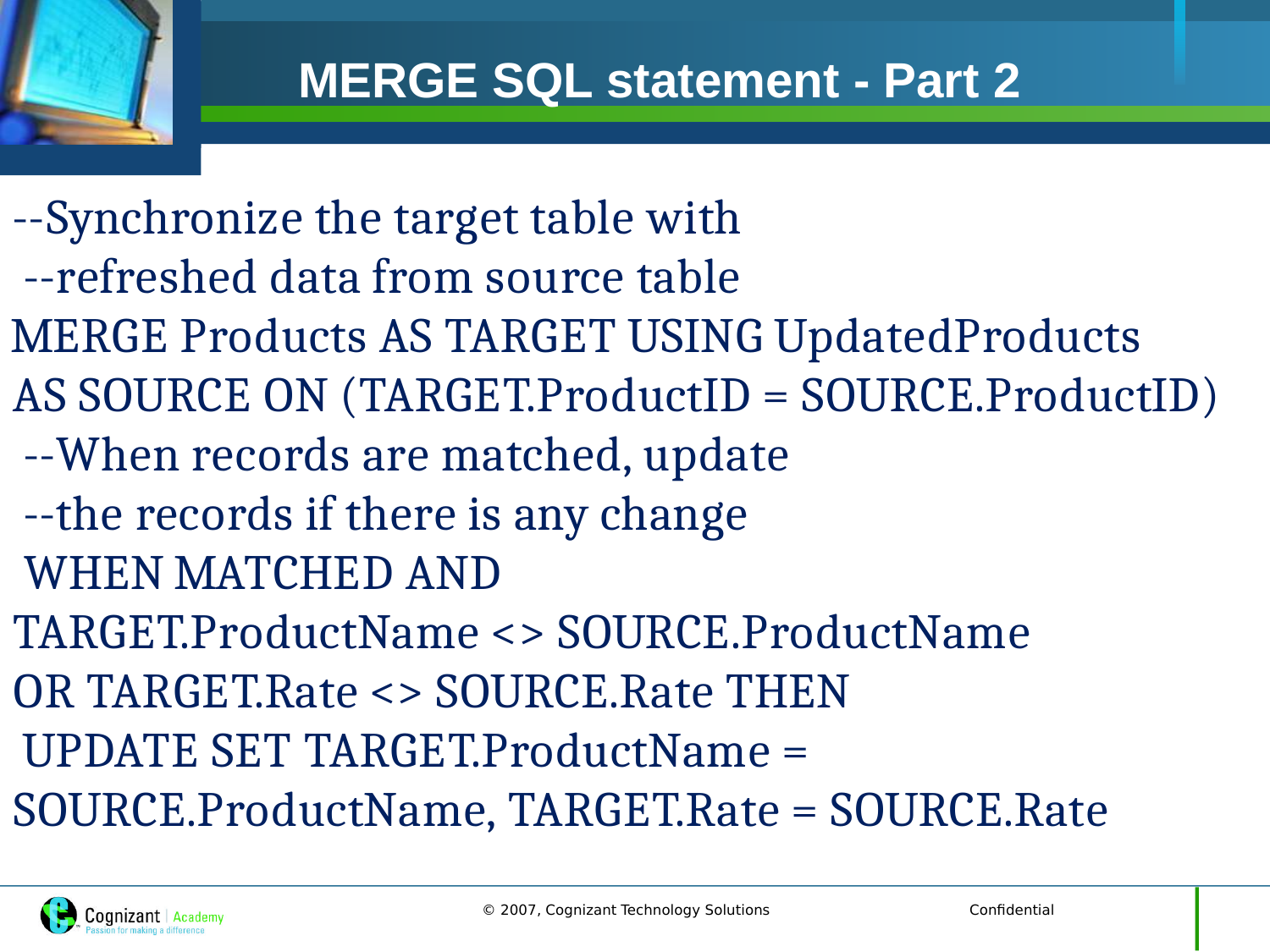

MERGE SQL statement - Part 2
--Synchronize the target table with
 --refreshed data from source table
MERGE Products AS TARGET USING UpdatedProducts
AS SOURCE ON (TARGET.ProductID = SOURCE.ProductID)
 --When records are matched, update
 --the records if there is any change
 WHEN MATCHED AND
TARGET.ProductName <> SOURCE.ProductName
OR TARGET.Rate <> SOURCE.Rate THEN
 UPDATE SET TARGET.ProductName = SOURCE.ProductName, TARGET.Rate = SOURCE.Rate